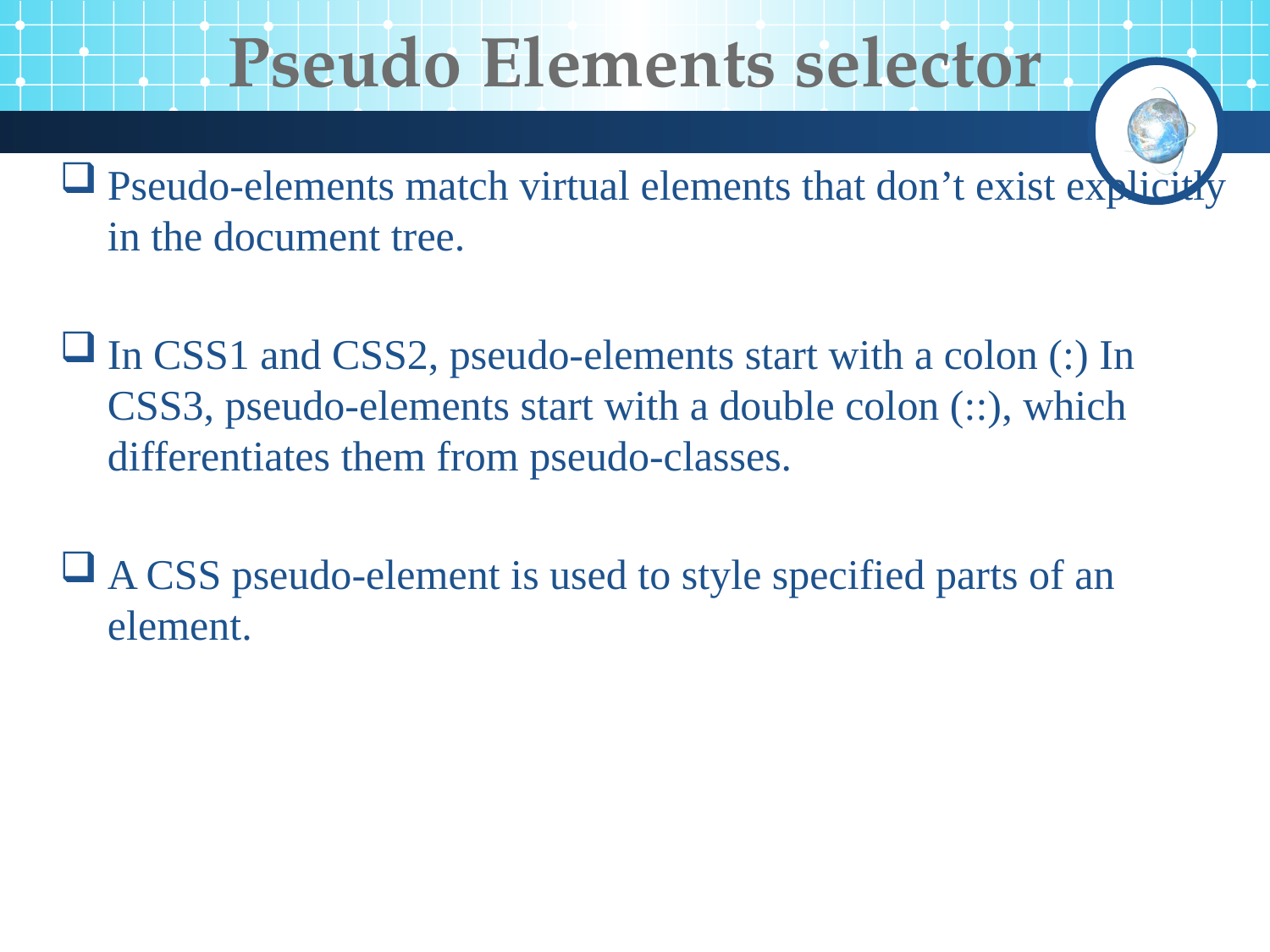

# Pseudo Elements selector
Pseudo-elements match virtual elements that don’t exist explicitly in the document tree.

In CSS1 and CSS2, pseudo-elements start with a colon (:) In CSS3, pseudo-elements start with a double colon (::), which differentiates them from pseudo-classes.

A CSS pseudo-element is used to style specified parts of an element.